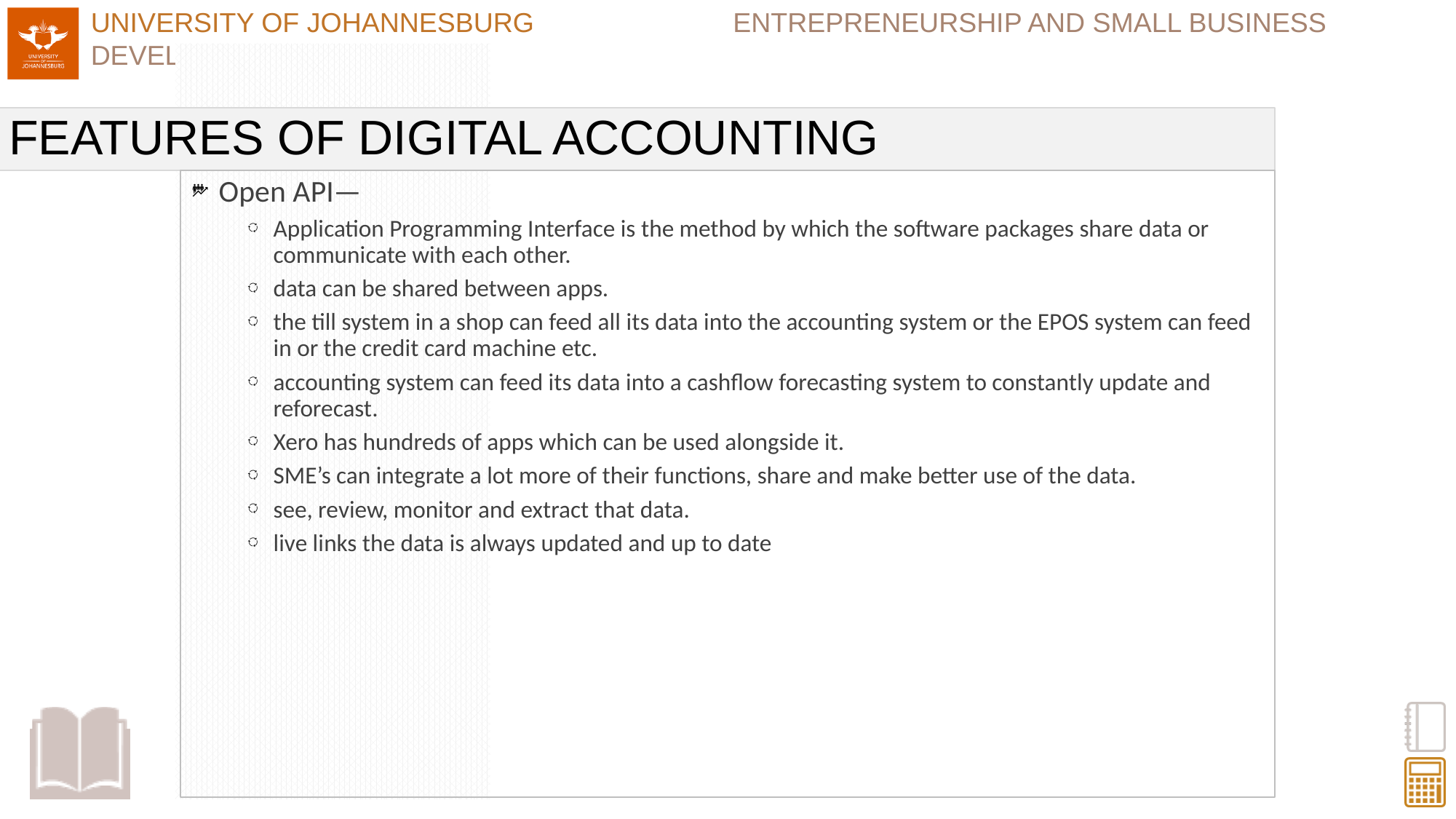

# FEATURES OF DIGITAL ACCOUNTING
Open API—
Application Programming Interface is the method by which the software packages share data or communicate with each other.
data can be shared between apps.
the till system in a shop can feed all its data into the accounting system or the EPOS system can feed in or the credit card machine etc.
accounting system can feed its data into a cashflow forecasting system to constantly update and reforecast.
Xero has hundreds of apps which can be used alongside it.
SME’s can integrate a lot more of their functions, share and make better use of the data.
see, review, monitor and extract that data.
live links the data is always updated and up to date